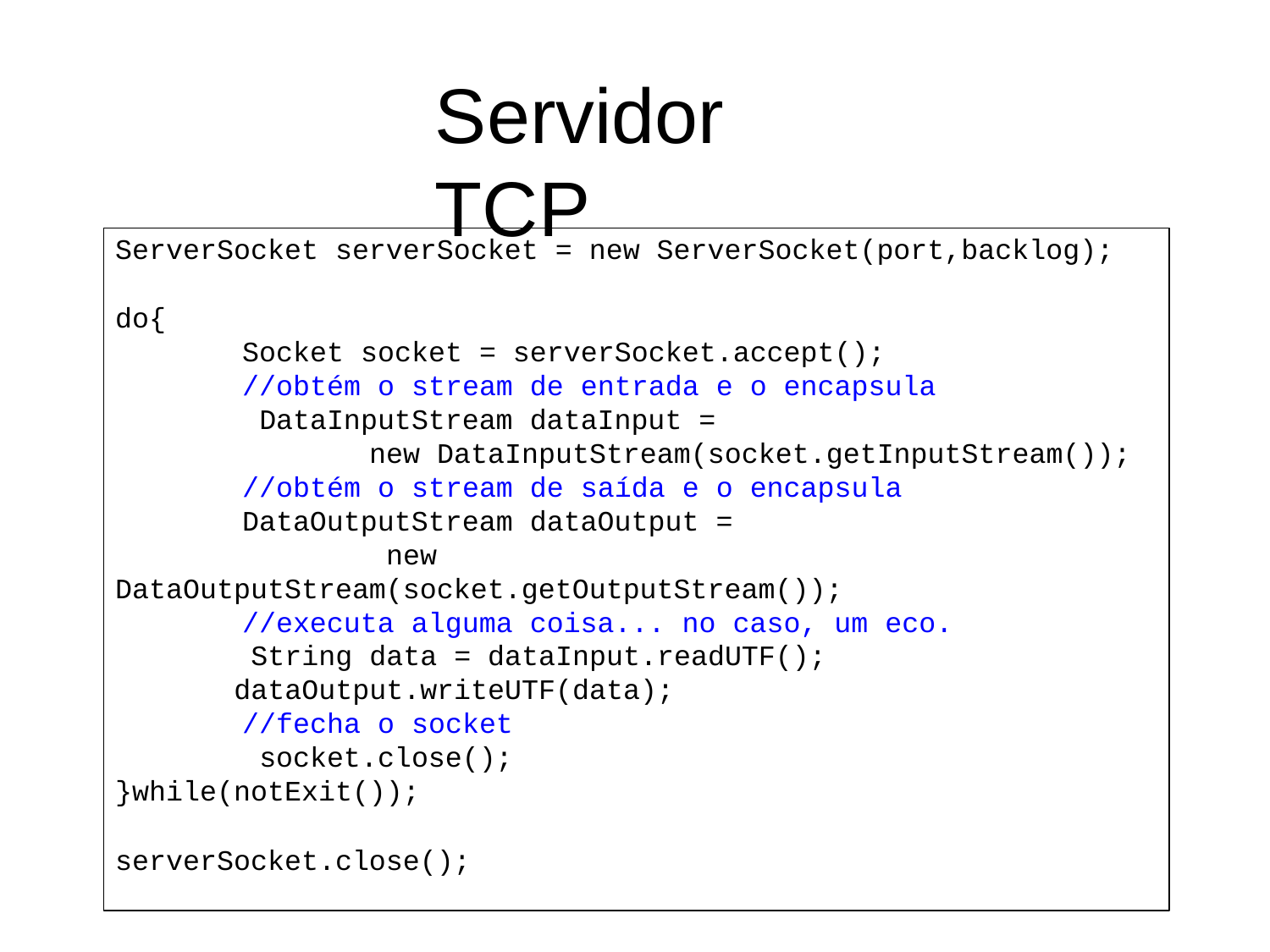

# Servidor TCP

ServerSocket serverSocket = new ServerSocket(port,backlog);

do{
Socket socket = serverSocket.accept();
//obtém o stream de entrada e o encapsula  DataInputStream dataInput =
new DataInputStream(socket.getInputStream());
//obtém o stream de saída e o encapsula
DataOutputStream dataOutput =  new
DataOutputStream(socket.getOutputStream());
//executa alguma coisa... no caso, um eco.  String data = dataInput.readUTF();  dataOutput.writeUTF(data);
//fecha o socket  socket.close();
}while(notExit());

serverSocket.close();